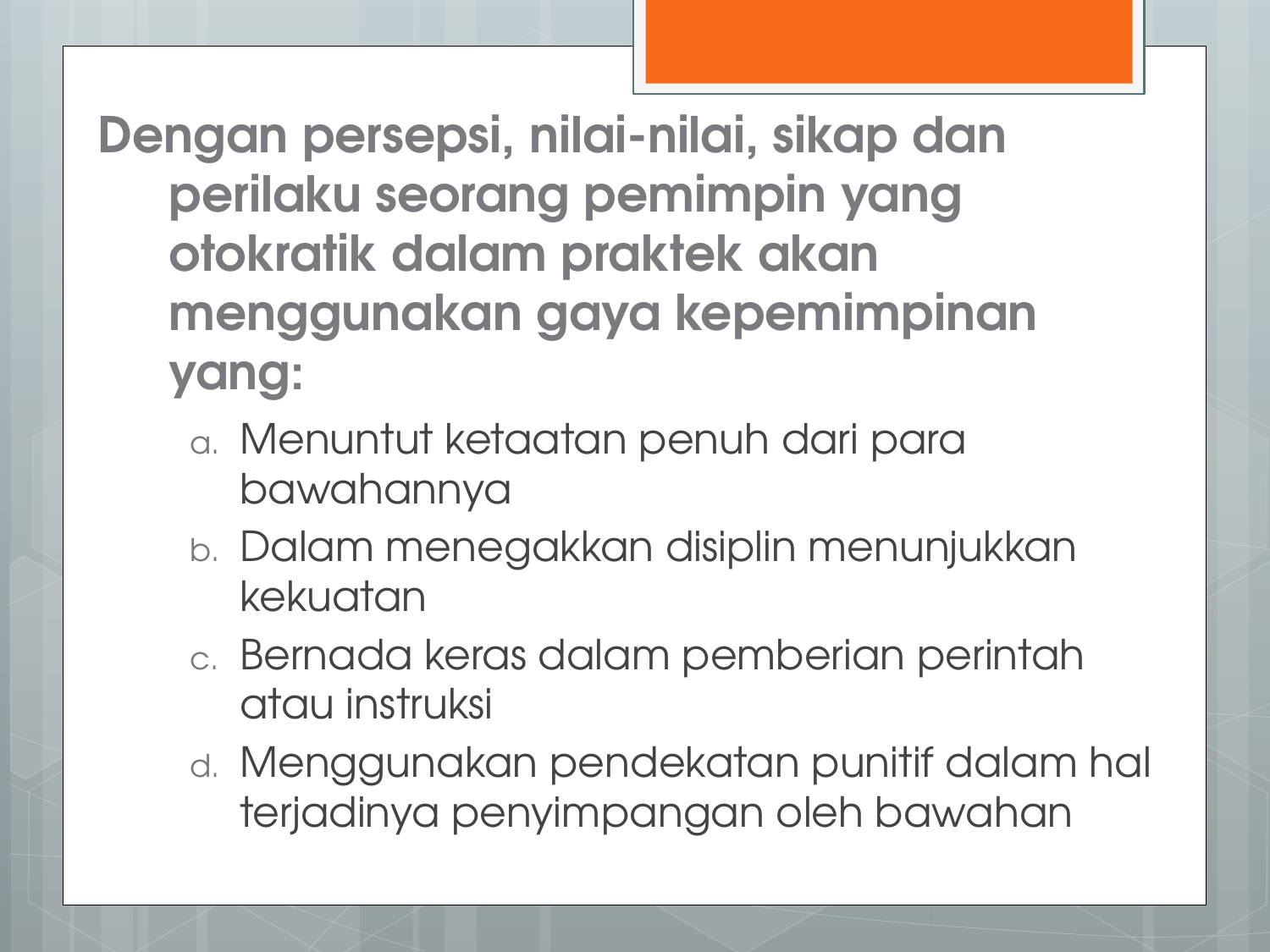

# Dengan persepsi, nilai-nilai, sikap dan perilaku seorang pemimpin yang otokratik dalam praktek akan menggunakan gaya kepemimpinan yang:
Menuntut ketaatan penuh dari para bawahannya
Dalam menegakkan disiplin menunjukkan kekuatan
Bernada keras dalam pemberian perintah atau instruksi
Menggunakan pendekatan punitif dalam hal terjadinya penyimpangan oleh bawahan